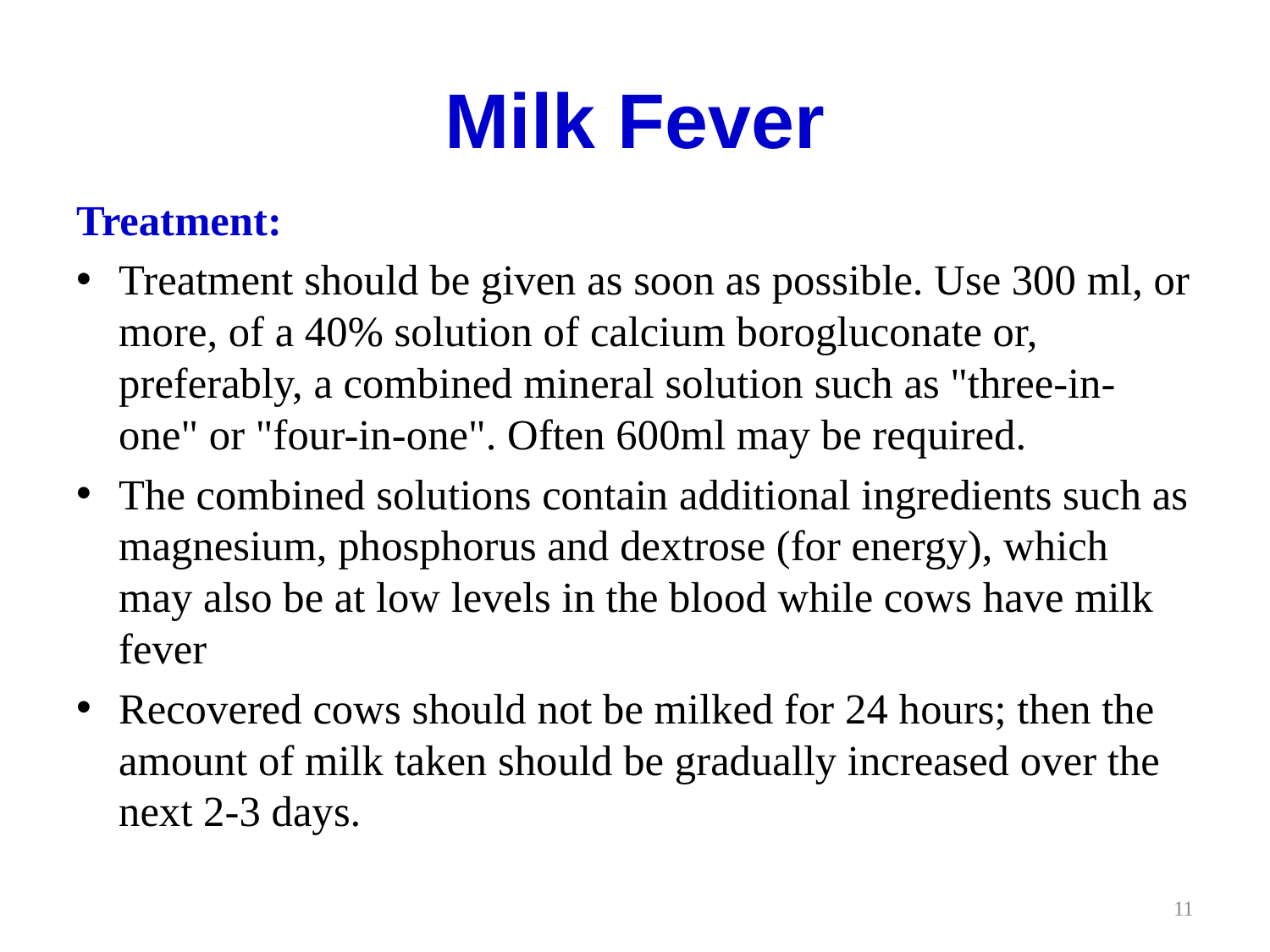

# Milk Fever
Treatment:
Treatment should be given as soon as possible. Use 300 ml, or more, of a 40% solution of calcium borogluconate or, preferably, a combined mineral solution such as "three-in-one" or "four-in-one". Often 600ml may be required.
The combined solutions contain additional ingredients such as magnesium, phosphorus and dextrose (for energy), which may also be at low levels in the blood while cows have milk fever
Recovered cows should not be milked for 24 hours; then the amount of milk taken should be gradually increased over the next 2-3 days.
11